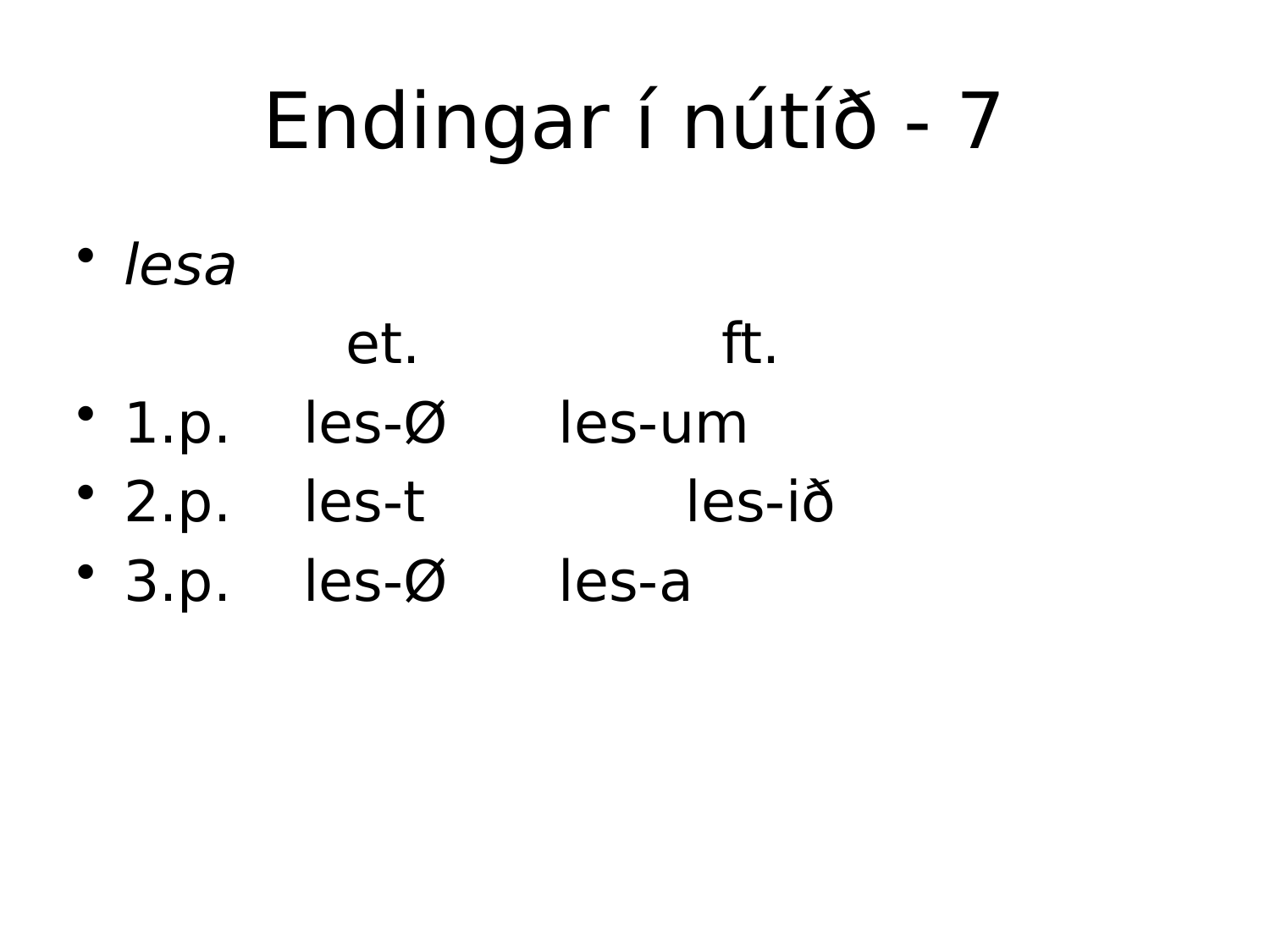

# Endingar í nútíð - 7
lesa
               et.		     ft.
1.p.    les-Ø	   les-um
2.p.    les-t		   les-ið
3.p.    les-Ø 	   les-a